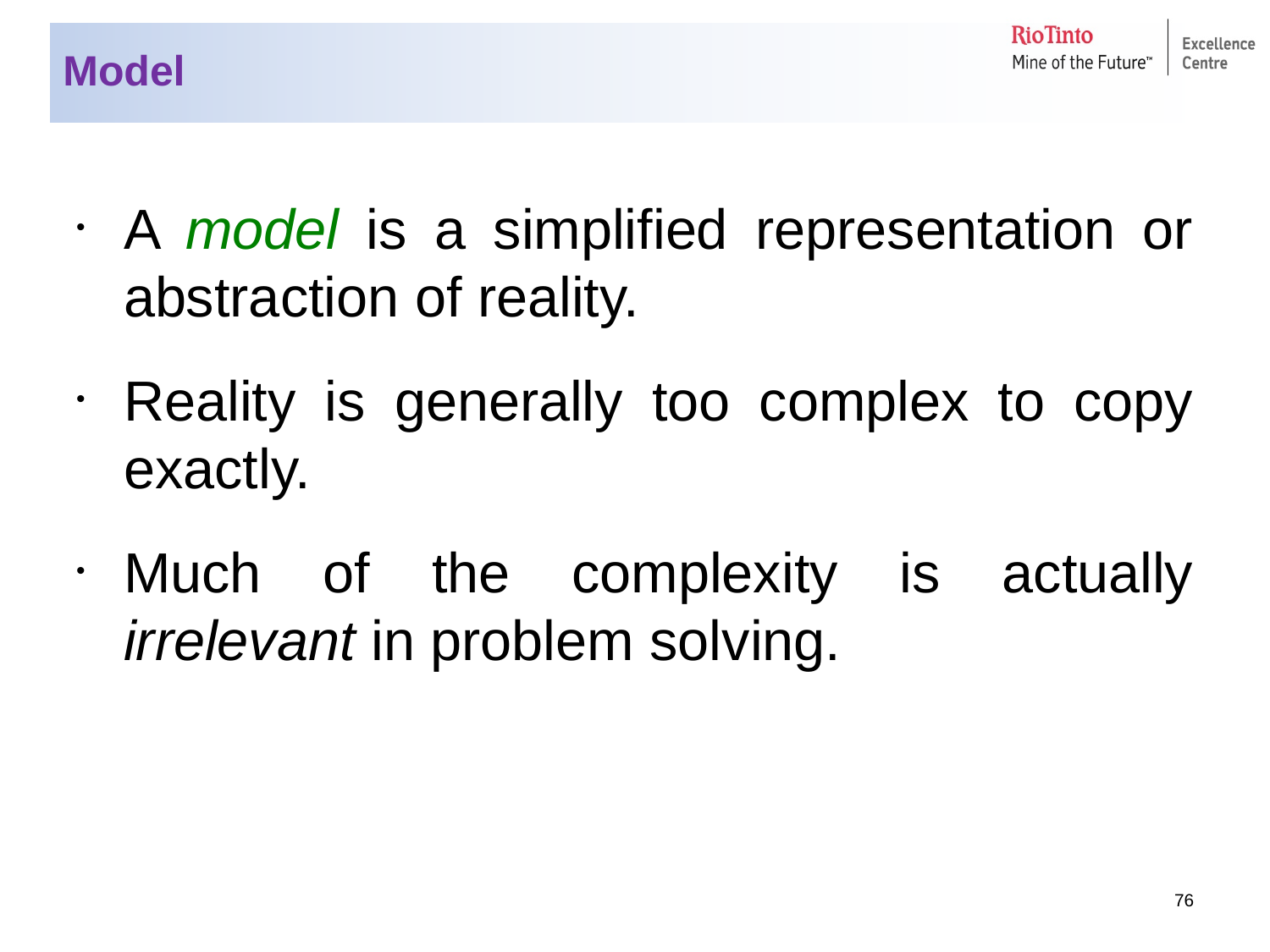

Model
A model is a simplified representation or abstraction of reality.
Reality is generally too complex to copy exactly.
Much of the complexity is actually irrelevant in problem solving.
76